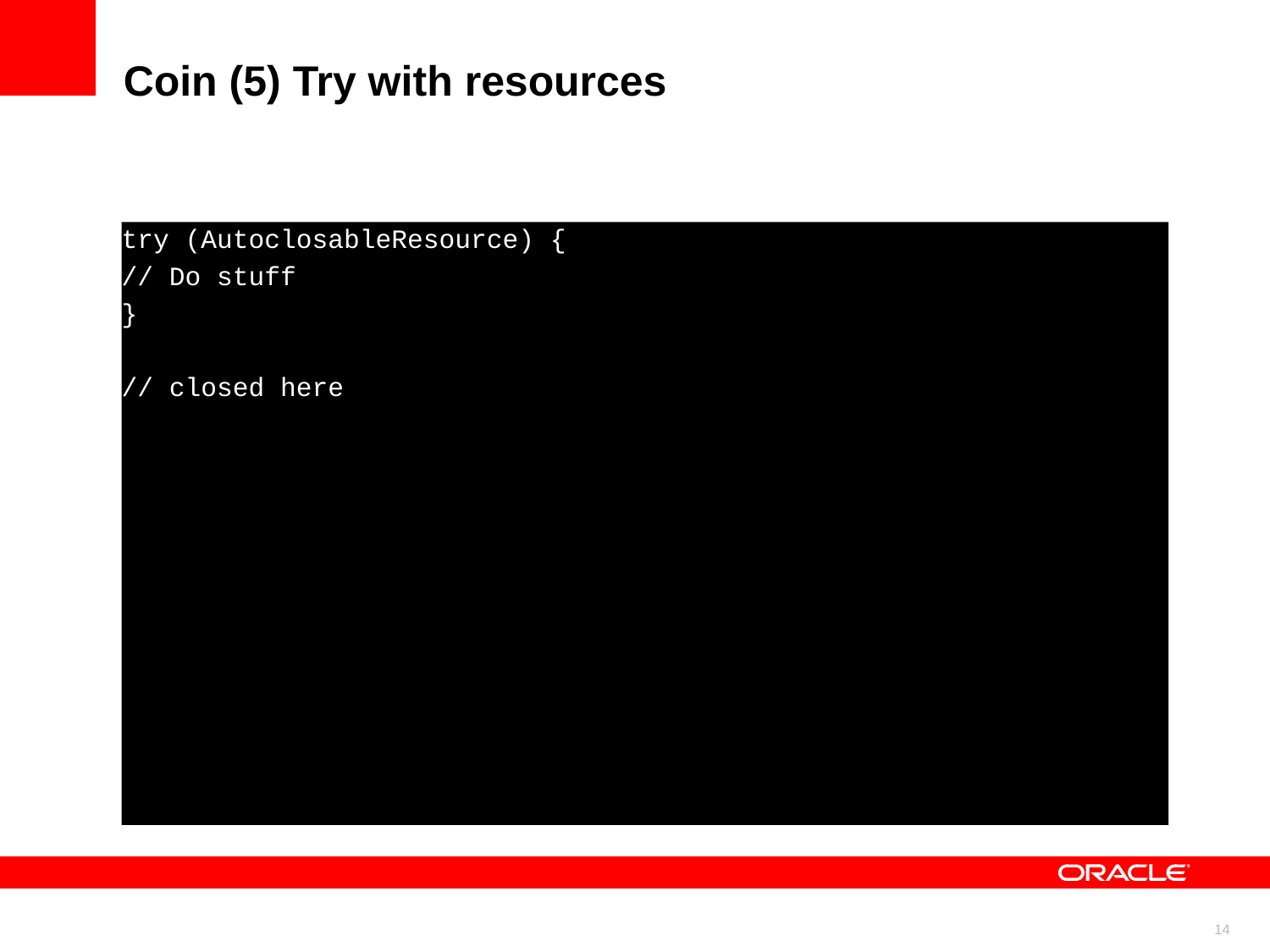

Coin (5) Try with resources
try (AutoclosableResource) {
// Do stuff
}

// closed here